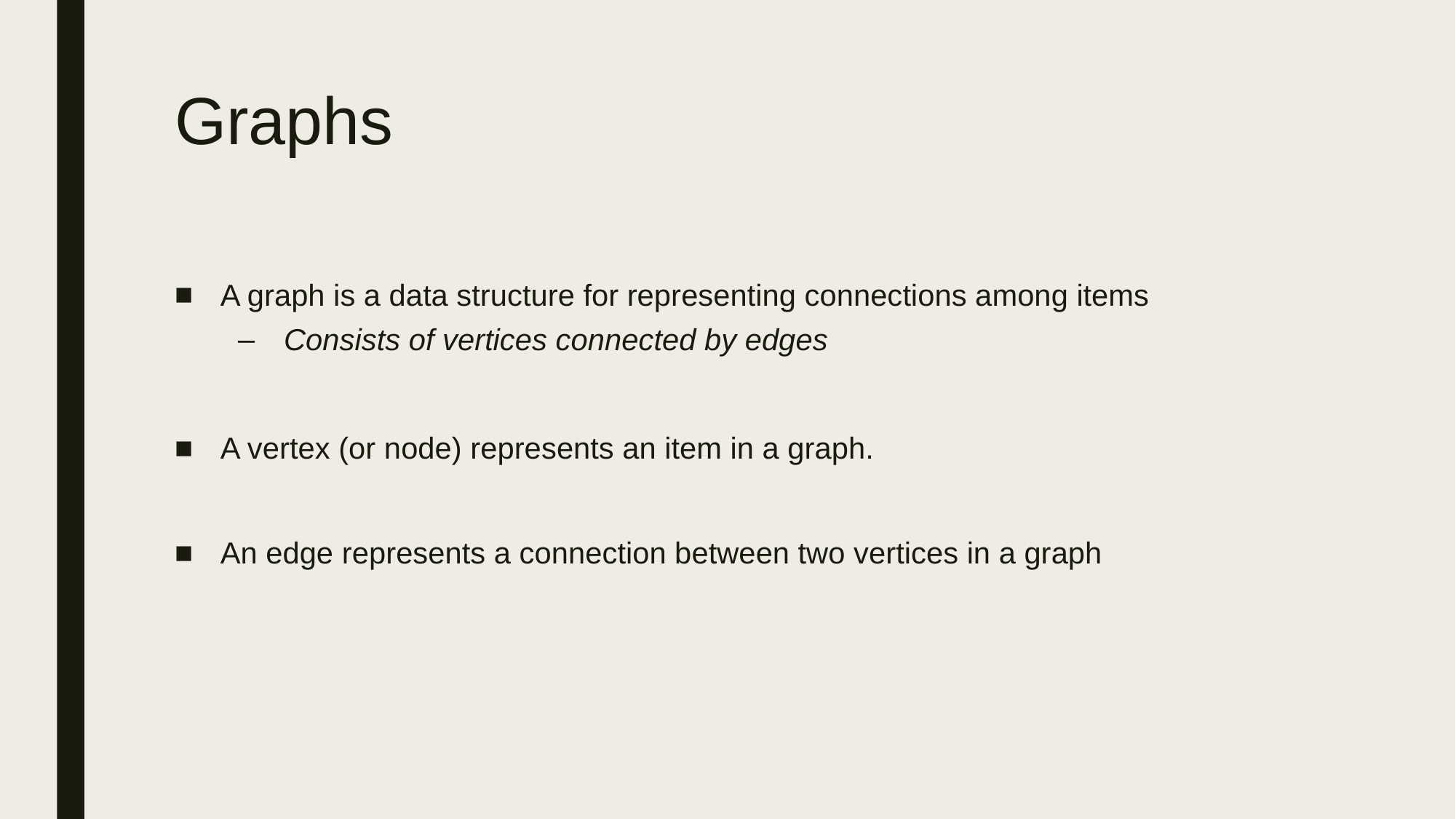

# Graphs
A graph is a data structure for representing connections among items
Consists of vertices connected by edges

A vertex (or node) represents an item in a graph.

An edge represents a connection between two vertices in a graph